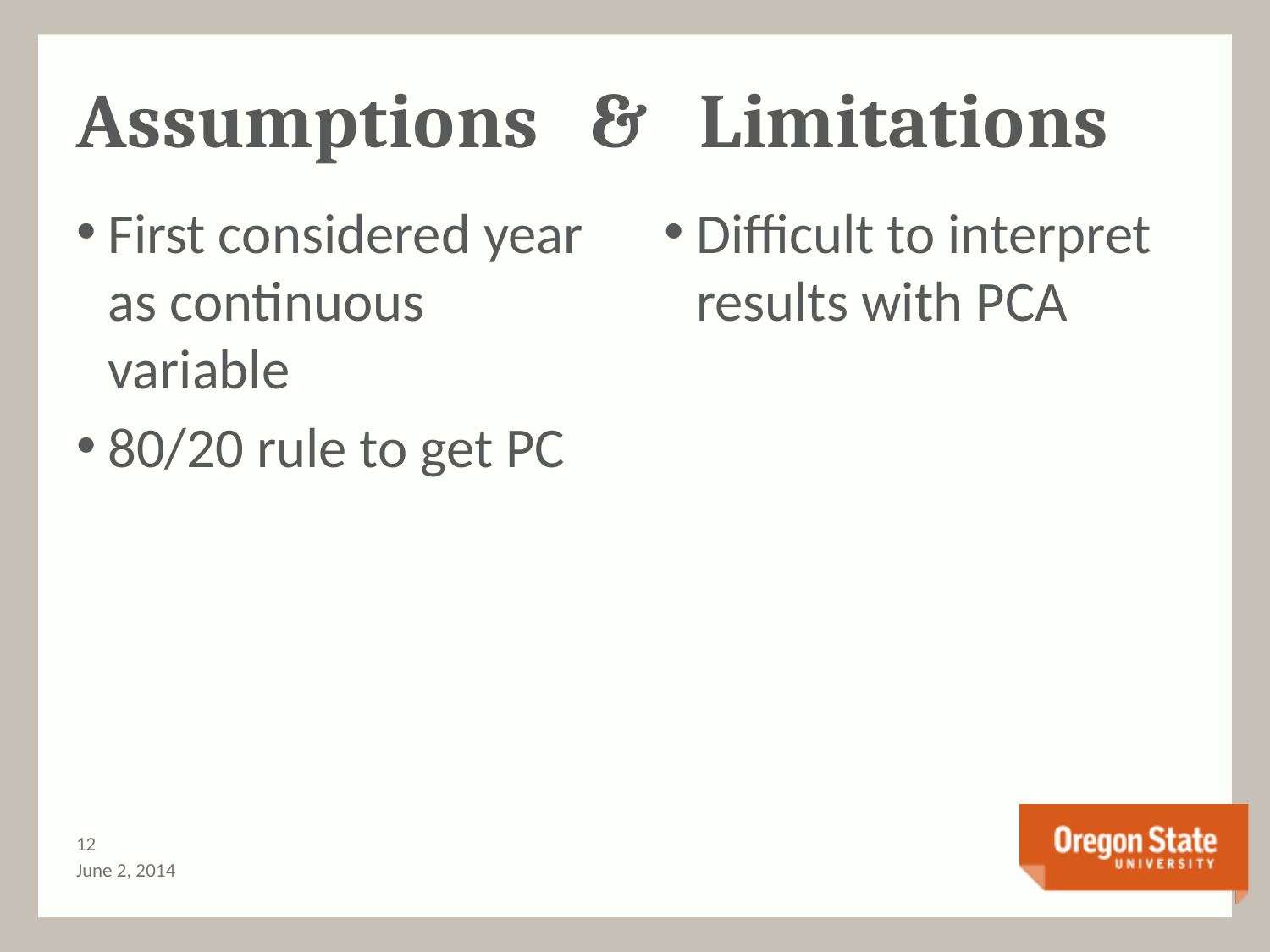

# Assumptions   &   Limitations
First considered year as continuous variable
80/20 rule to get PC

Difficult to interpret results with PCA
12
June 2, 2014